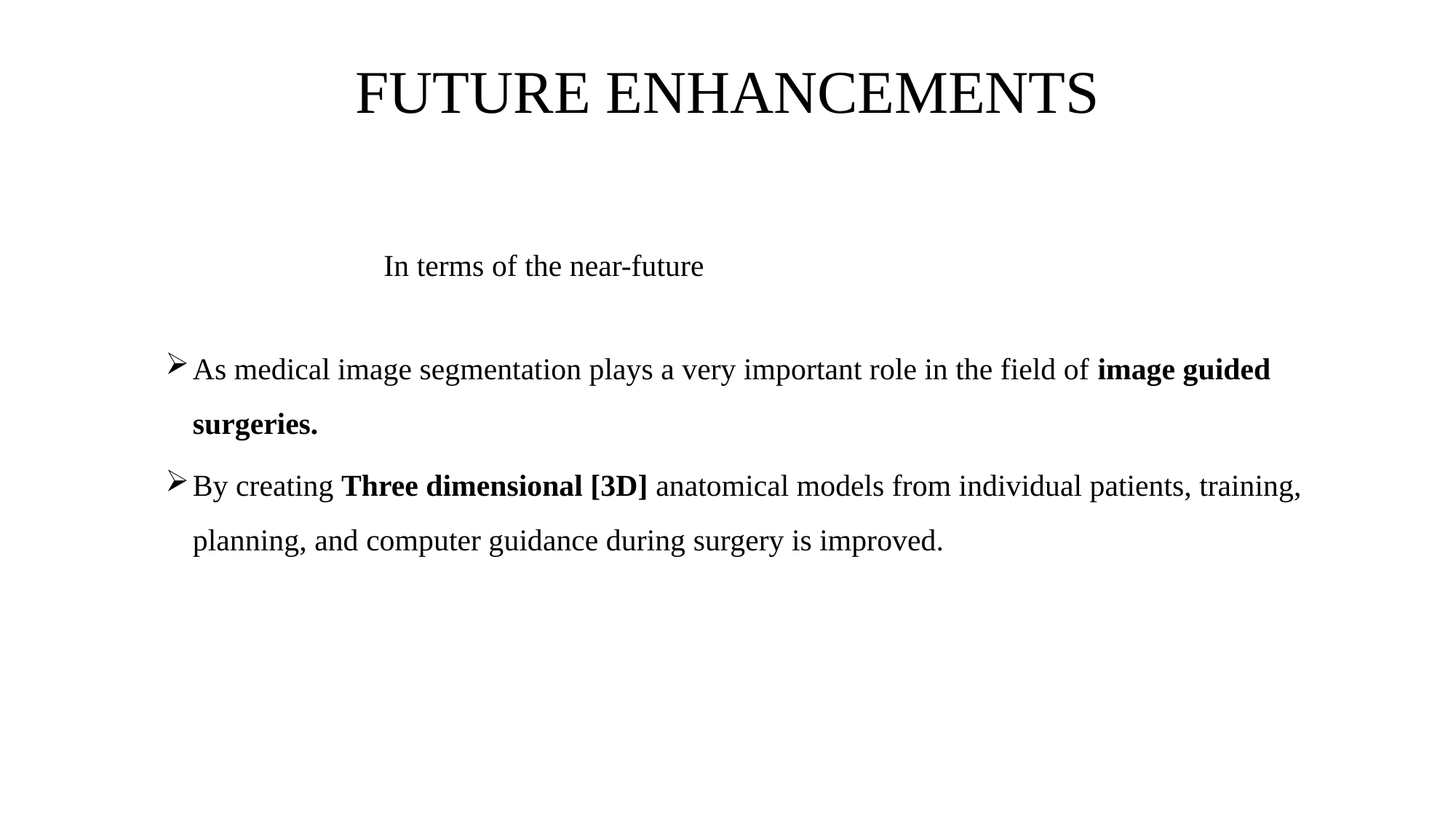

# FUTURE ENHANCEMENTS
		In terms of the near-future

As medical image segmentation plays a very important role in the field of image guided surgeries.
By creating Three dimensional [3D] anatomical models from individual patients, training, planning, and computer guidance during surgery is improved.